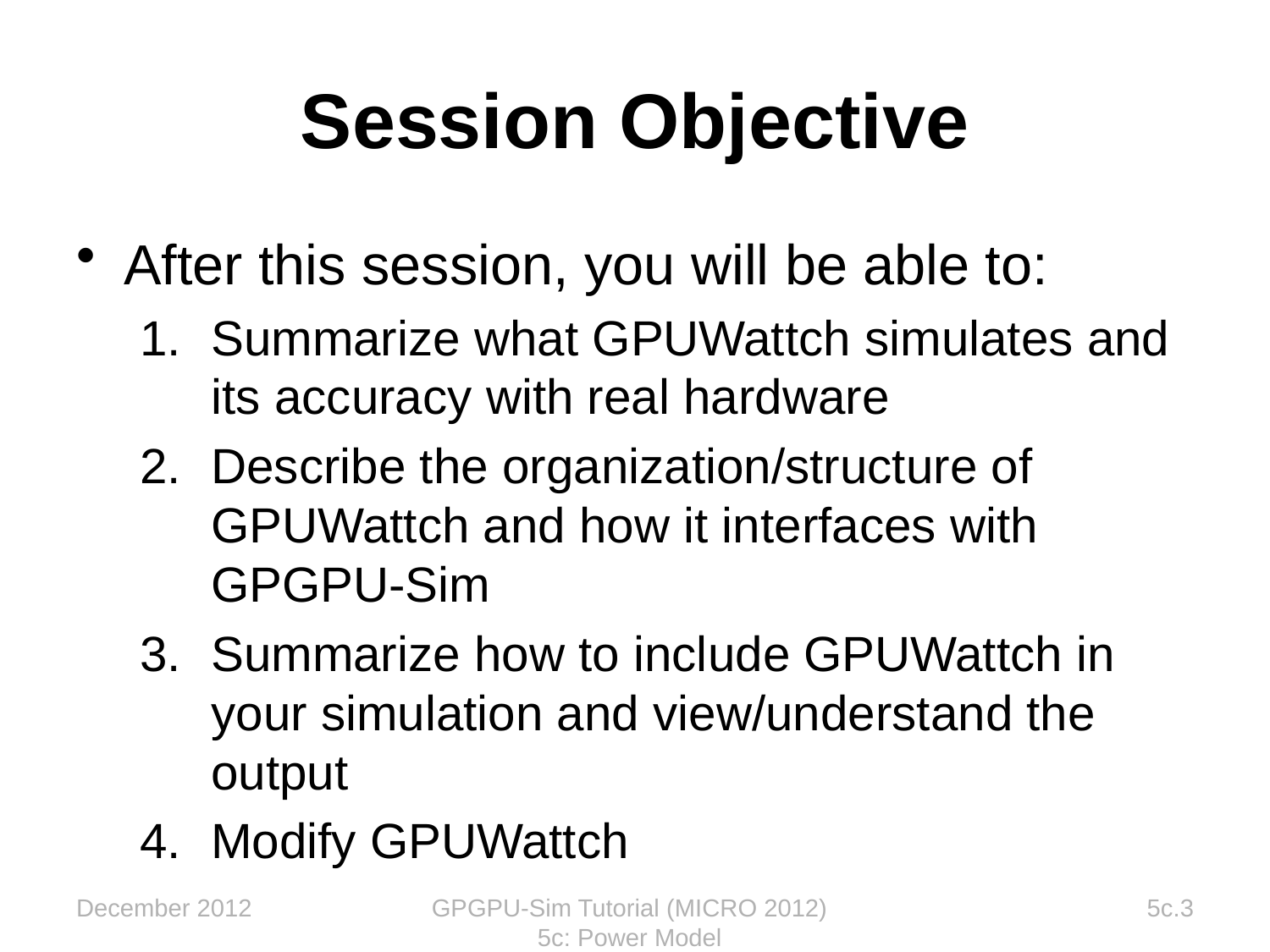

# Session Objective
After this session, you will be able to:
Summarize what GPUWattch simulates and its accuracy with real hardware
Describe the organization/structure of GPUWattch and how it interfaces with GPGPU-Sim
Summarize how to include GPUWattch in your simulation and view/understand the output
Modify GPUWattch
December 2012
GPGPU-Sim Tutorial (MICRO 2012) 5c: Power Model
5c.3